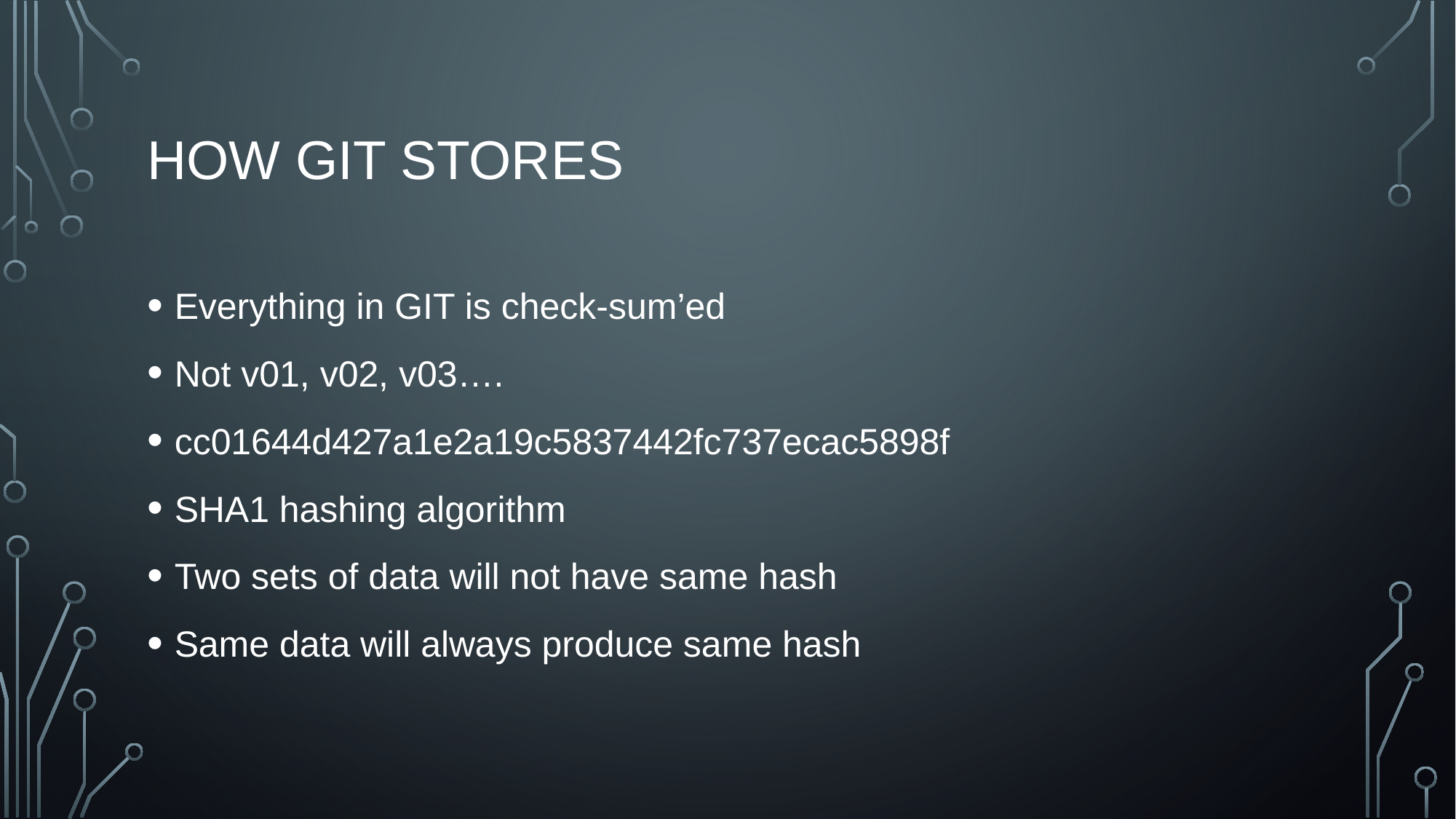

# How Git stores
Everything in GIT is check-sum’ed
Not v01, v02, v03….
cc01644d427a1e2a19c5837442fc737ecac5898f
SHA1 hashing algorithm
Two sets of data will not have same hash
Same data will always produce same hash